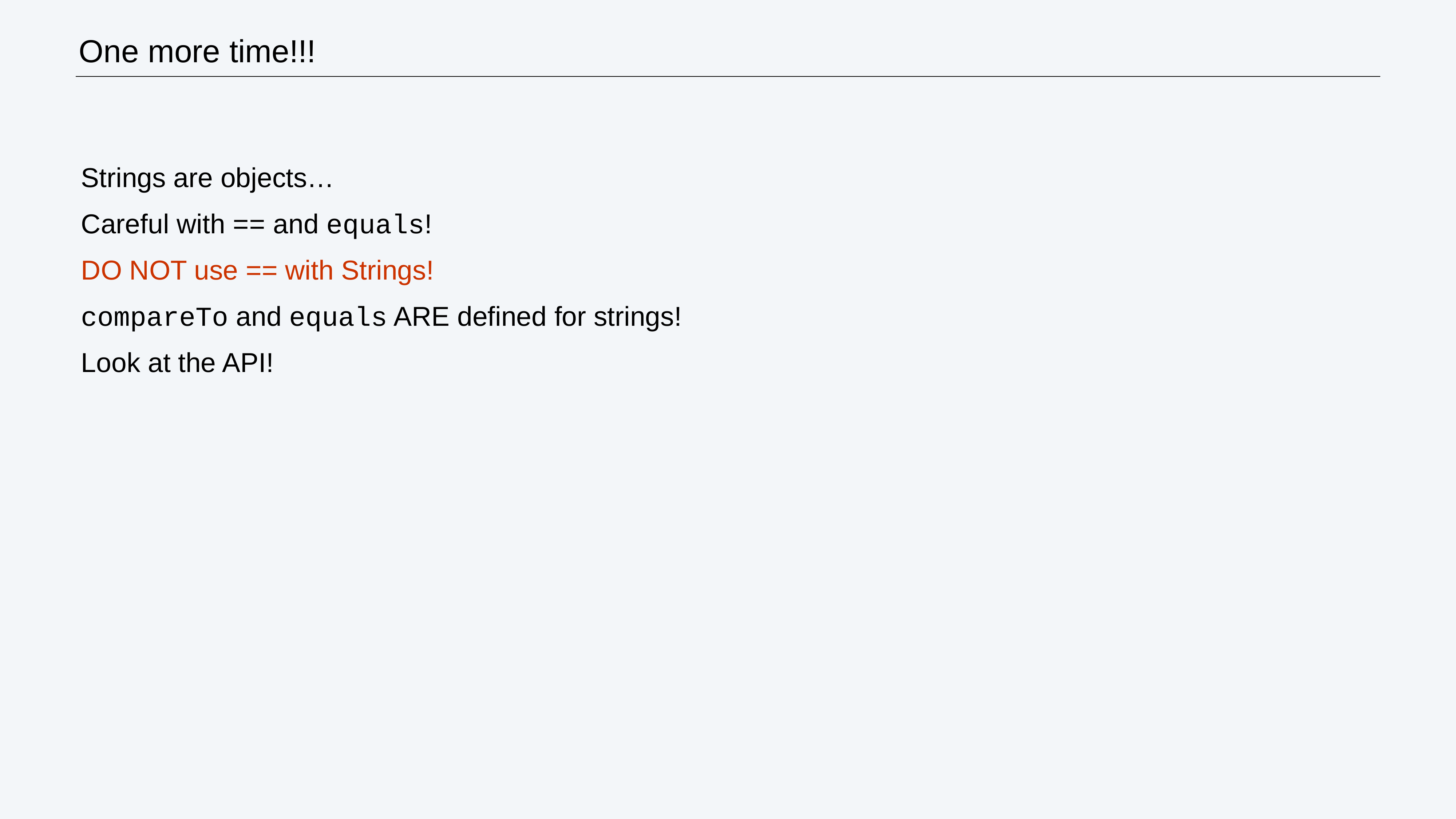

CS111 Trees
# One more time!!!
Strings are objects…
Careful with == and equals!
DO NOT use == with Strings!
compareTo and equals ARE defined for strings!
Look at the API!
32